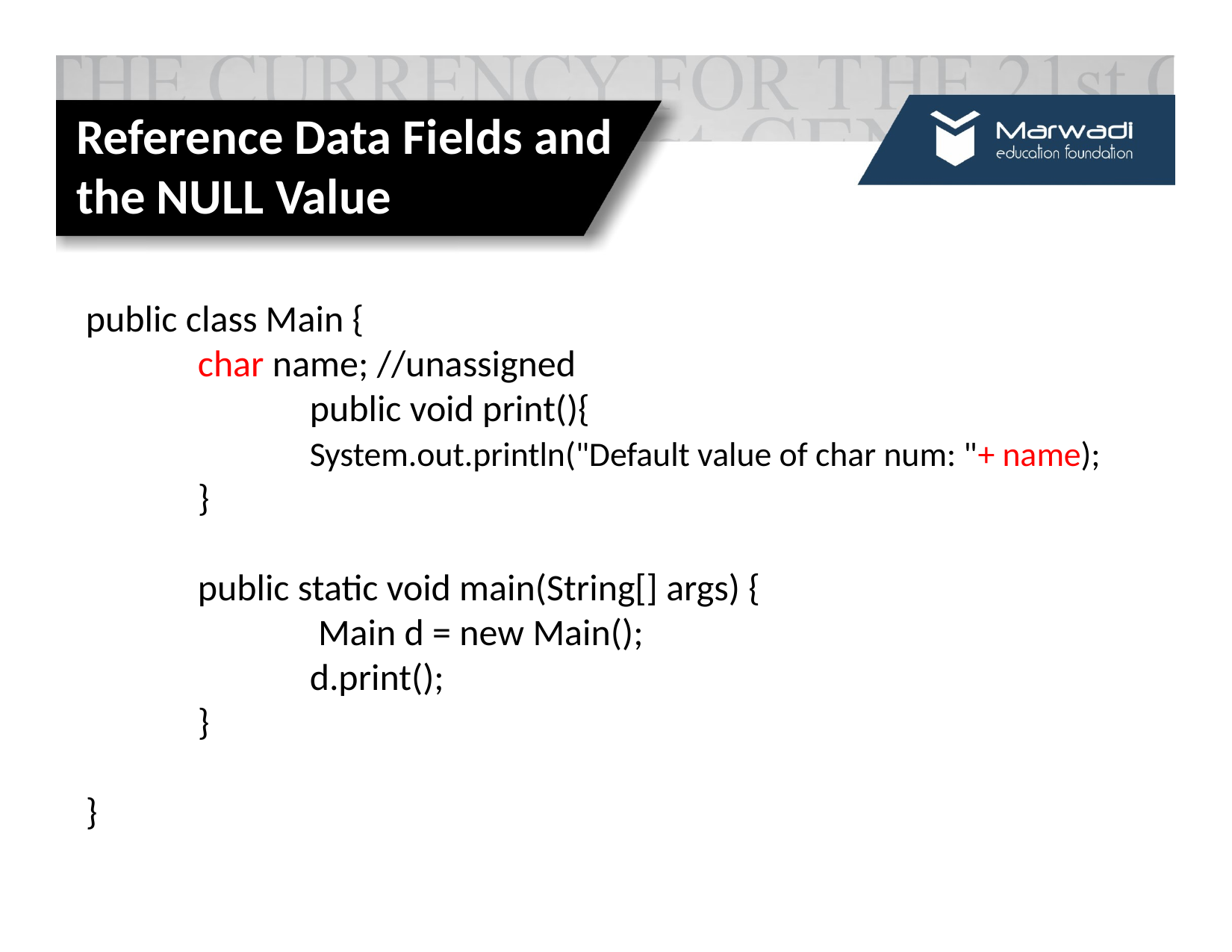

# Reference Data Fields and the NULL Value
public class Main {
	char name; //unassigned
		public void print(){
		System.out.println("Default value of char num: "+ name);
	}

	public static void main(String[] args) {
		 Main d = new Main();
		d.print();
	}

}